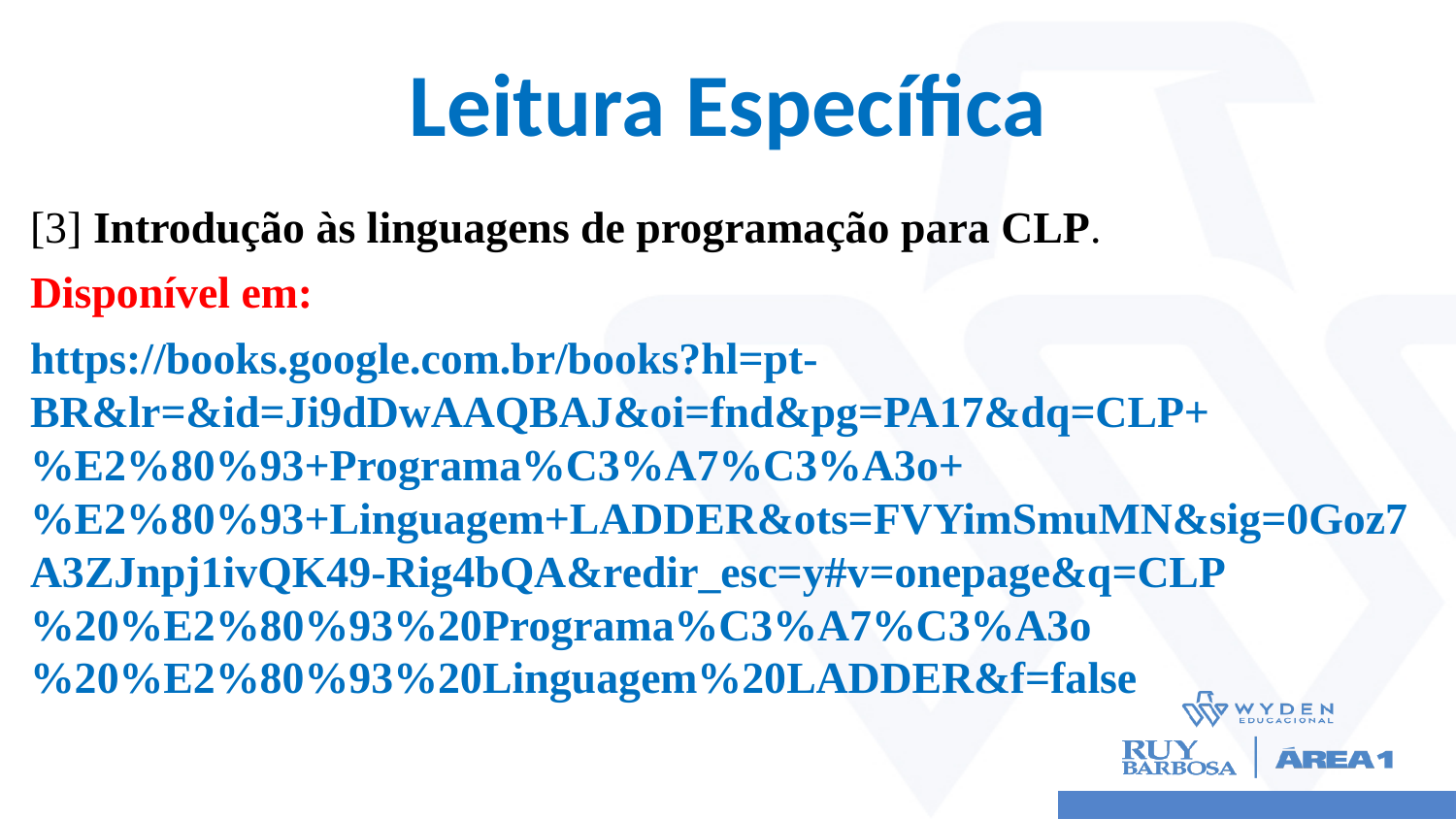

# Leitura Específica
[3] Introdução às linguagens de programação para CLP.
Disponível em:
https://books.google.com.br/books?hl=pt-BR&lr=&id=Ji9dDwAAQBAJ&oi=fnd&pg=PA17&dq=CLP+%E2%80%93+Programa%C3%A7%C3%A3o+%E2%80%93+Linguagem+LADDER&ots=FVYimSmuMN&sig=0Goz7A3ZJnpj1ivQK49-Rig4bQA&redir_esc=y#v=onepage&q=CLP%20%E2%80%93%20Programa%C3%A7%C3%A3o%20%E2%80%93%20Linguagem%20LADDER&f=false